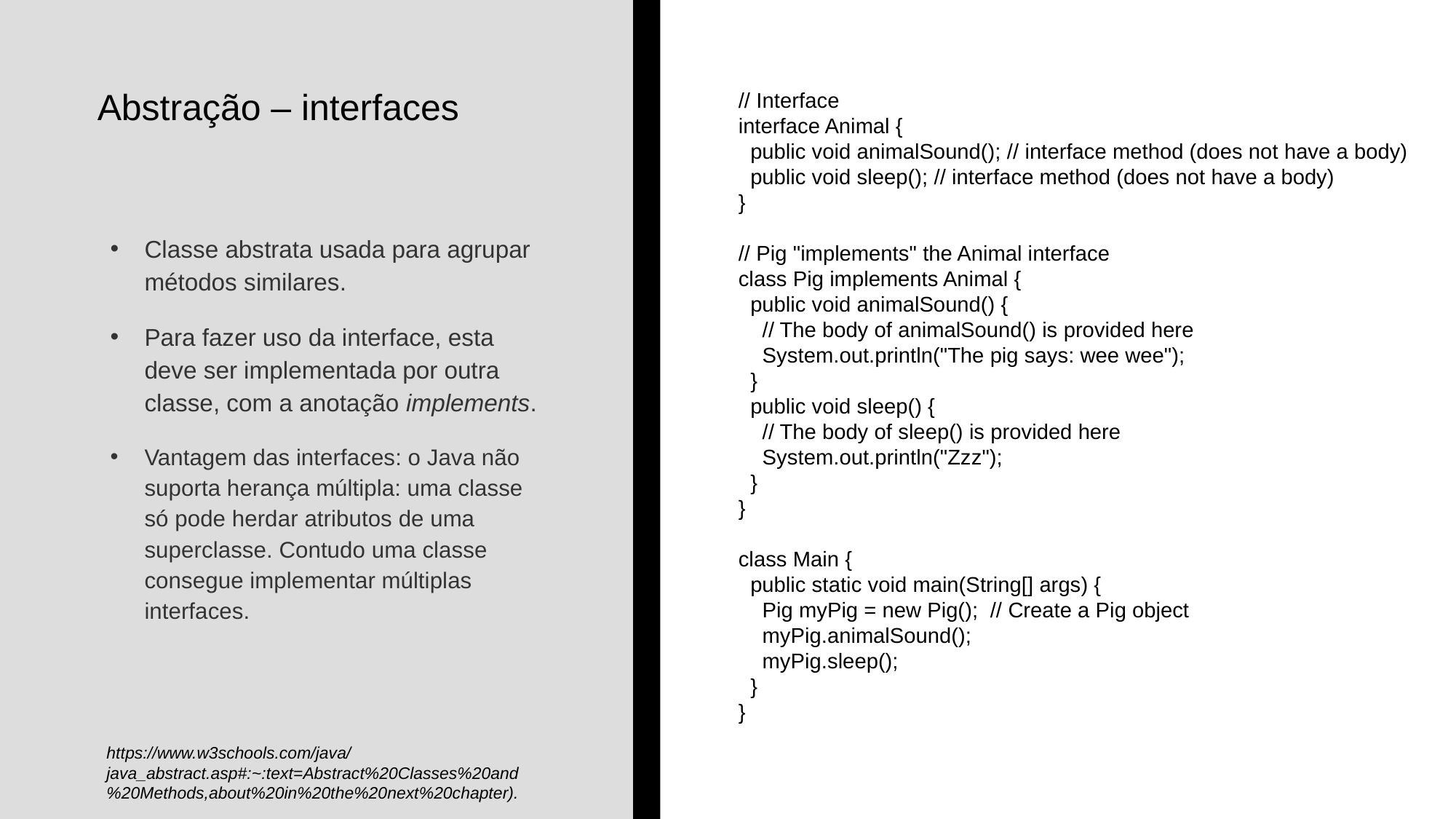

# Abstração – interfaces
// Interface
interface Animal {
  public void animalSound(); // interface method (does not have a body)
  public void sleep(); // interface method (does not have a body)
}

// Pig "implements" the Animal interface
class Pig implements Animal {
  public void animalSound() {
    // The body of animalSound() is provided here
    System.out.println("The pig says: wee wee");
  }
  public void sleep() {
    // The body of sleep() is provided here
    System.out.println("Zzz");
  }
}

class Main {
  public static void main(String[] args) {
    Pig myPig = new Pig();  // Create a Pig object
    myPig.animalSound();
    myPig.sleep();
  }
}
Classe abstrata usada para agrupar métodos similares.
Para fazer uso da interface, esta deve ser implementada por outra classe, com a anotação implements.
Vantagem das interfaces: o Java não suporta herança múltipla: uma classe só pode herdar atributos de uma superclasse. Contudo uma classe consegue implementar múltiplas interfaces.
https://www.w3schools.com/java/java_abstract.asp#:~:text=Abstract%20Classes%20and%20Methods,about%20in%20the%20next%20chapter).